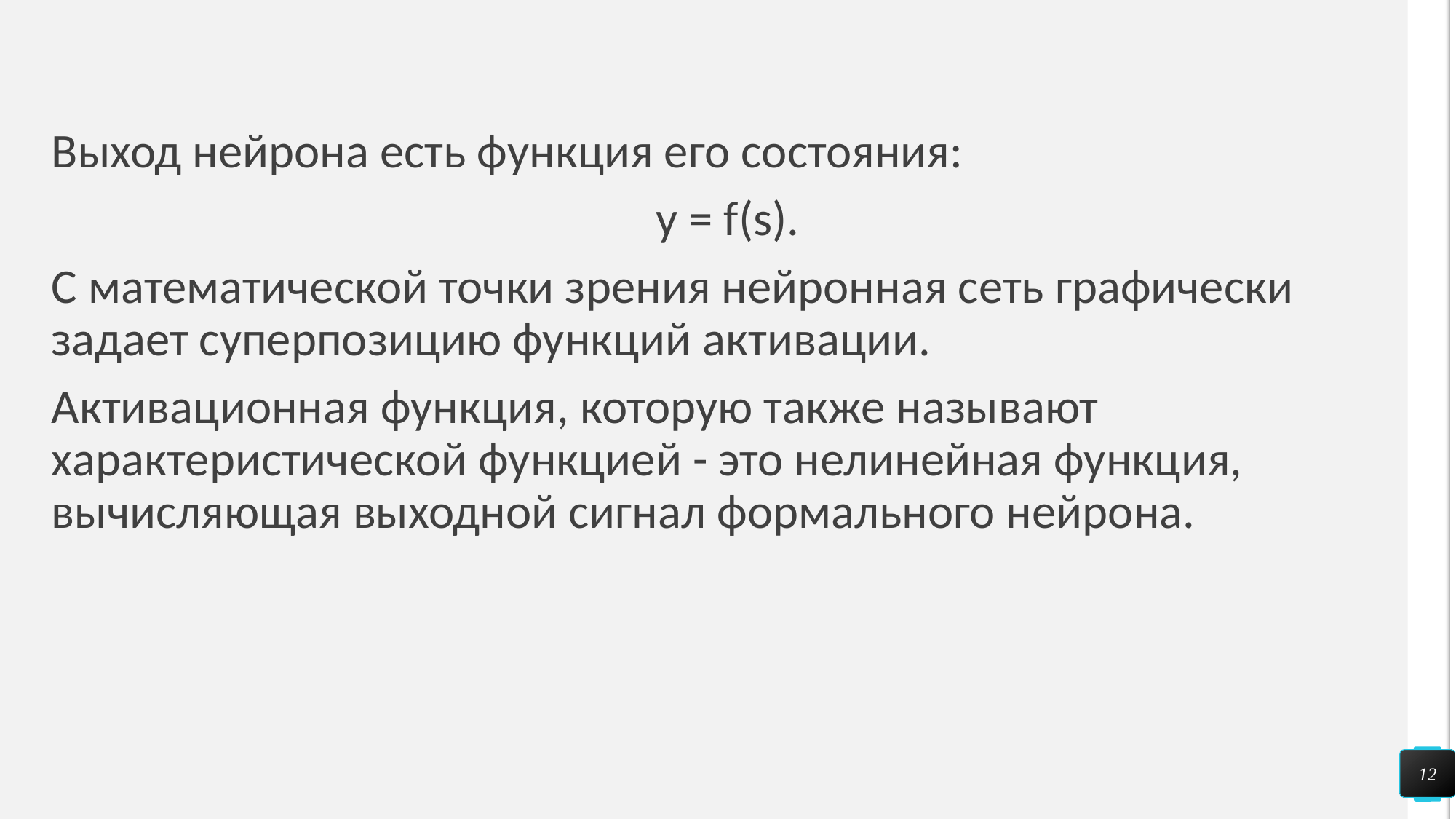

#
Выход нейрона есть функция его состояния:
y = f(s).
С математической точки зрения нейронная сеть графически задает суперпозицию функций активации.
Активационная функция, которую также называют характеристической функцией - это нелинейная функция, вычисляющая выходной сигнал формального нейрона.

12